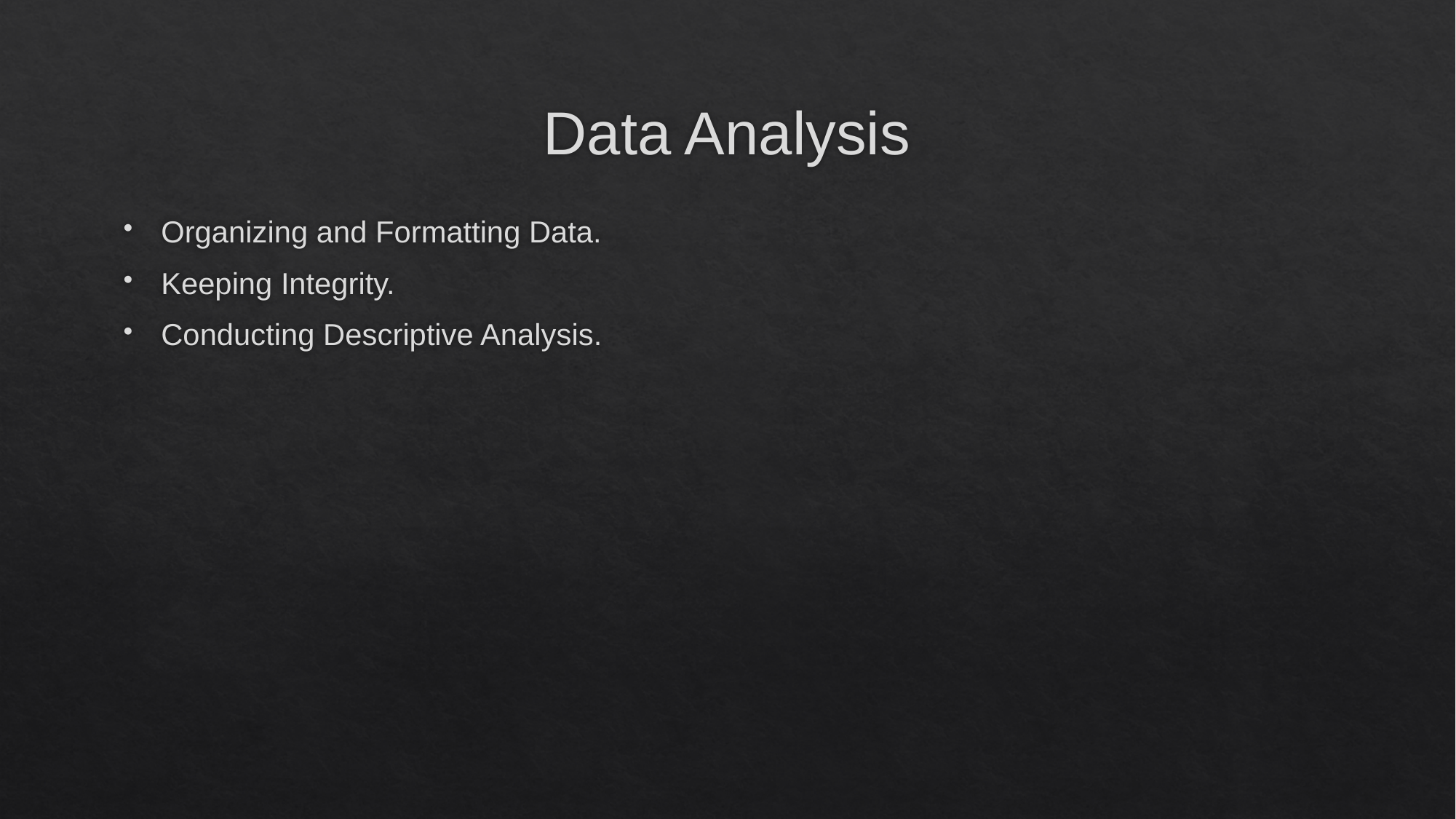

# Data Analysis
Organizing and Formatting Data.
Keeping Integrity.
Conducting Descriptive Analysis.